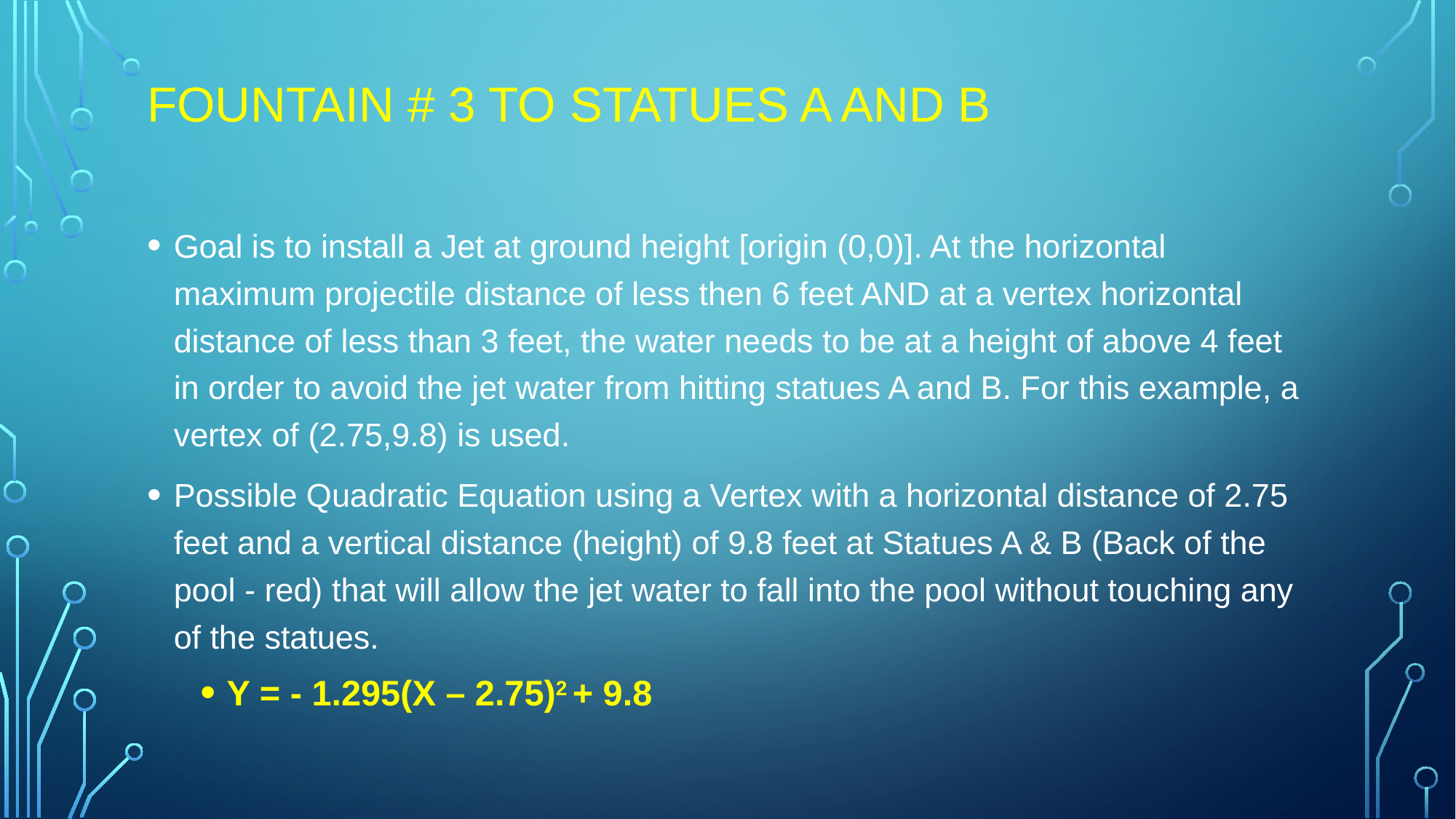

# Fountain # 3 to Statues A and B
Goal is to install a Jet at ground height [origin (0,0)]. At the horizontal maximum projectile distance of less then 6 feet AND at a vertex horizontal distance of less than 3 feet, the water needs to be at a height of above 4 feet in order to avoid the jet water from hitting statues A and B. For this example, a vertex of (2.75,9.8) is used.
Possible Quadratic Equation using a Vertex with a horizontal distance of 2.75 feet and a vertical distance (height) of 9.8 feet at Statues A & B (Back of the pool - red) that will allow the jet water to fall into the pool without touching any of the statues.
Y = - 1.295(X – 2.75)2 + 9.8